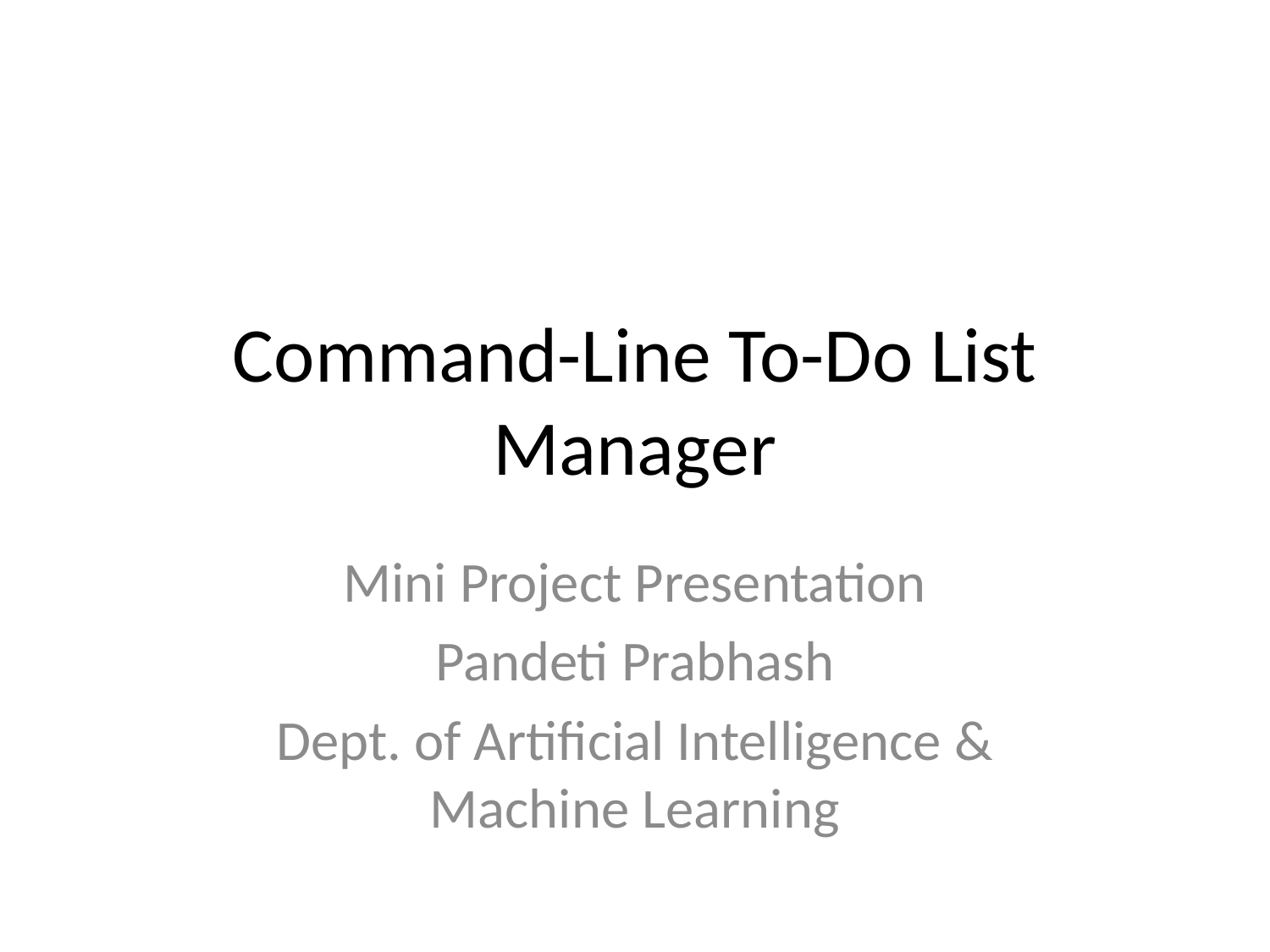

# Command-Line To-Do List Manager
Mini Project Presentation
Pandeti Prabhash
Dept. of Artificial Intelligence & Machine Learning